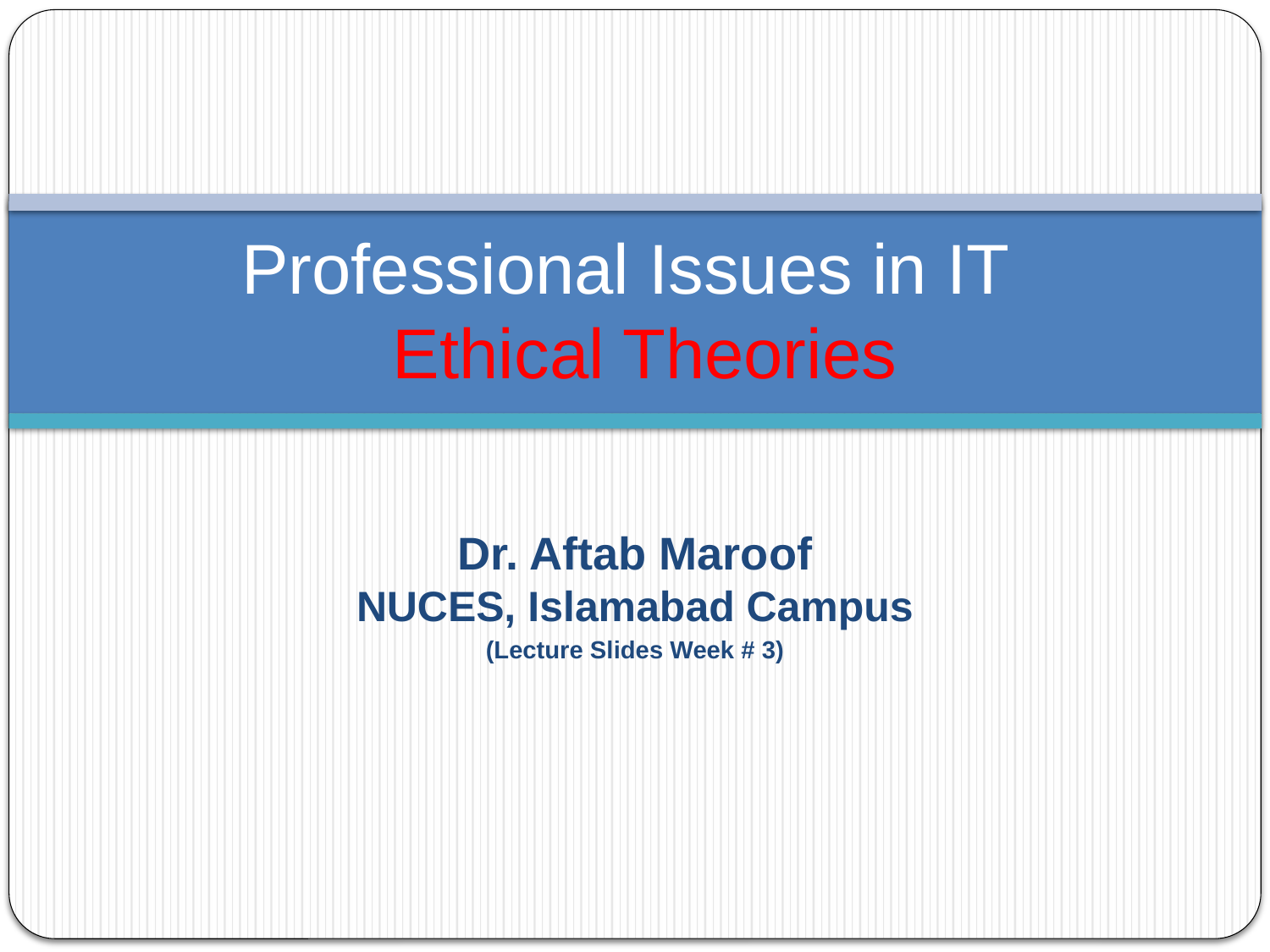

# Professional Issues in IT Ethical Theories
Dr. Aftab Maroof
NUCES, Islamabad Campus
(Lecture Slides Week # 3)